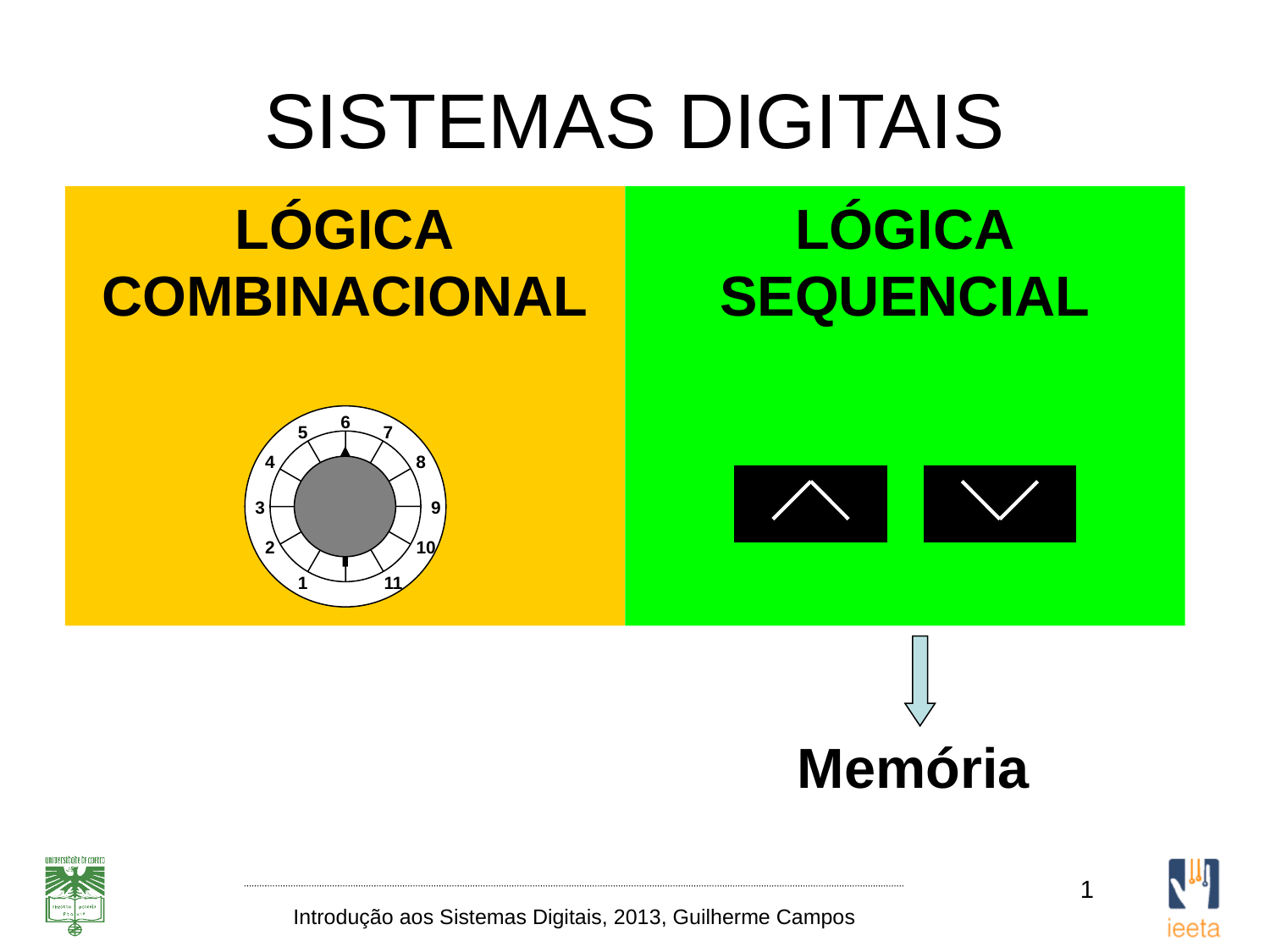

# SISTEMAS DIGITAIS
LÓGICA
COMBINACIONAL
LÓGICA
SEQUENCIAL

6
5
7

4
8

3
9
2
10
1
11

Memória
1
Introdução aos Sistemas Digitais, 2013, Guilherme Campos